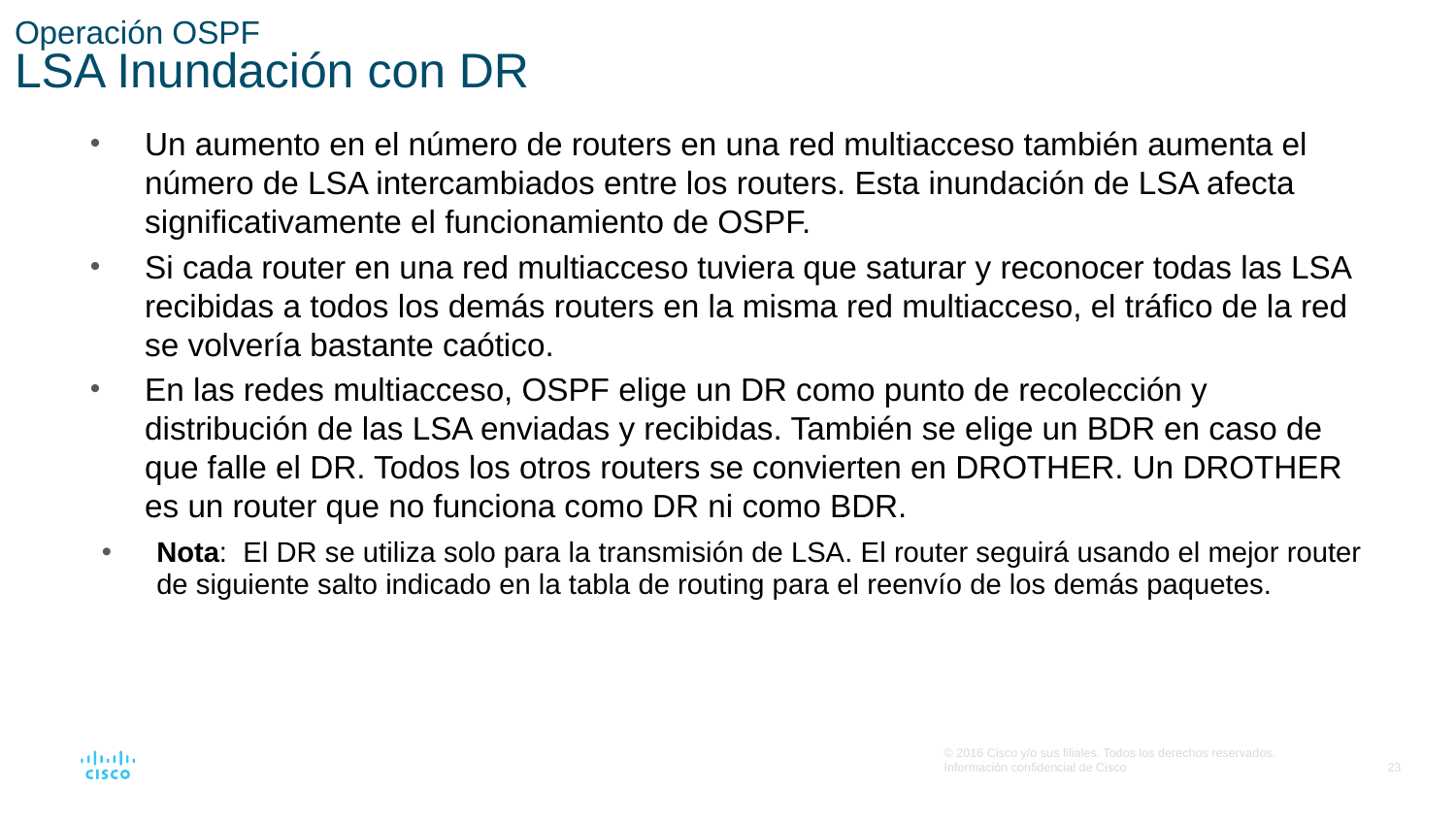

# Operación OSPF LSA Inundación con DR
Un aumento en el número de routers en una red multiacceso también aumenta el número de LSA intercambiados entre los routers. Esta inundación de LSA afecta significativamente el funcionamiento de OSPF.
Si cada router en una red multiacceso tuviera que saturar y reconocer todas las LSA recibidas a todos los demás routers en la misma red multiacceso, el tráfico de la red se volvería bastante caótico.
En las redes multiacceso, OSPF elige un DR como punto de recolección y distribución de las LSA enviadas y recibidas. También se elige un BDR en caso de que falle el DR. Todos los otros routers se convierten en DROTHER. Un DROTHER es un router que no funciona como DR ni como BDR.
Nota:  El DR se utiliza solo para la transmisión de LSA. El router seguirá usando el mejor router de siguiente salto indicado en la tabla de routing para el reenvío de los demás paquetes.